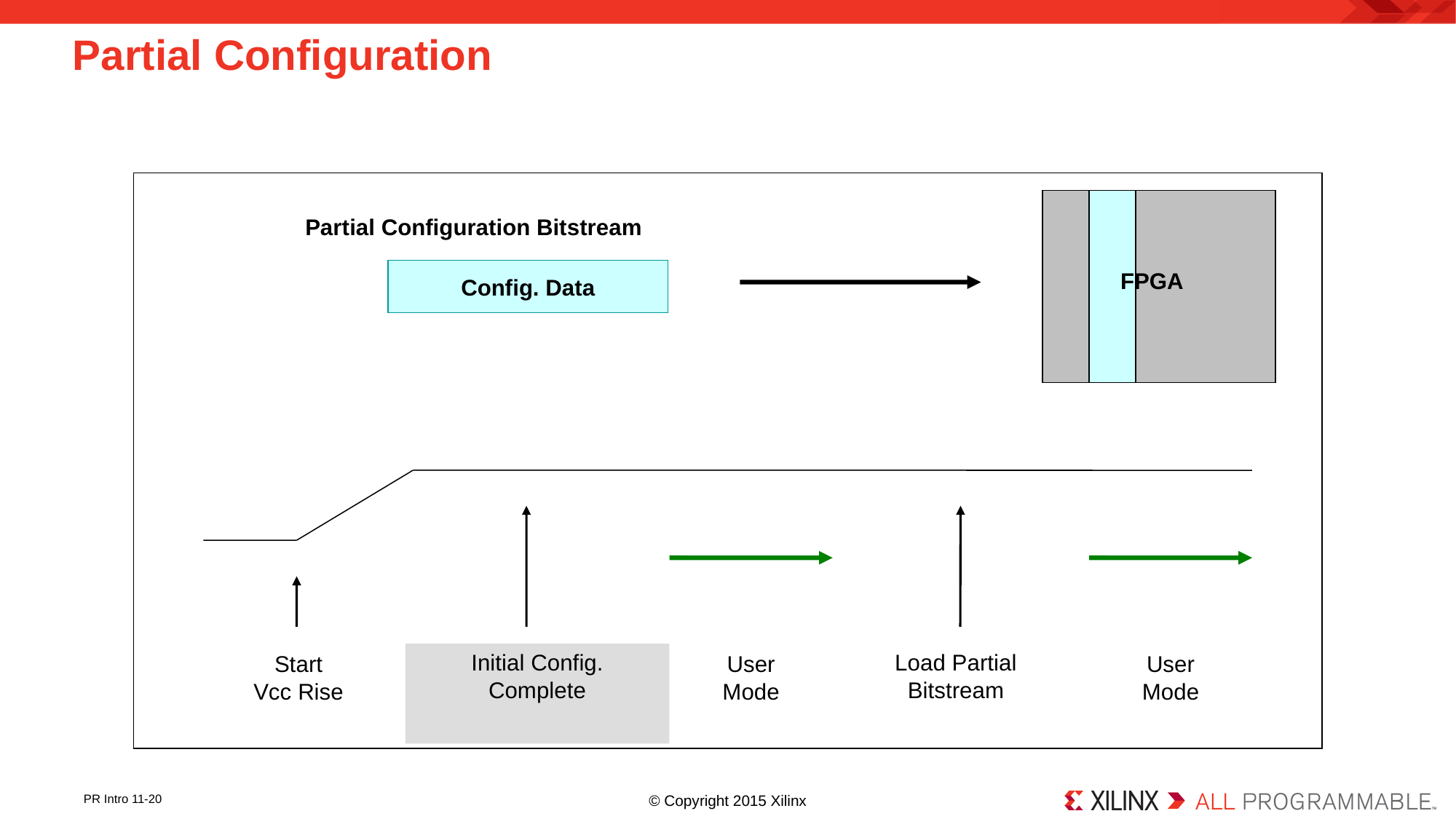

# Partial Configuration

      Partial Configuration Bitstream
Config. Data
FPGA

Initial Config.
Complete
Load Partial
Bitstream
Start
Vcc Rise
User
Mode
User
Mode
© Copyright 2015 Xilinx
PR Intro 11-20